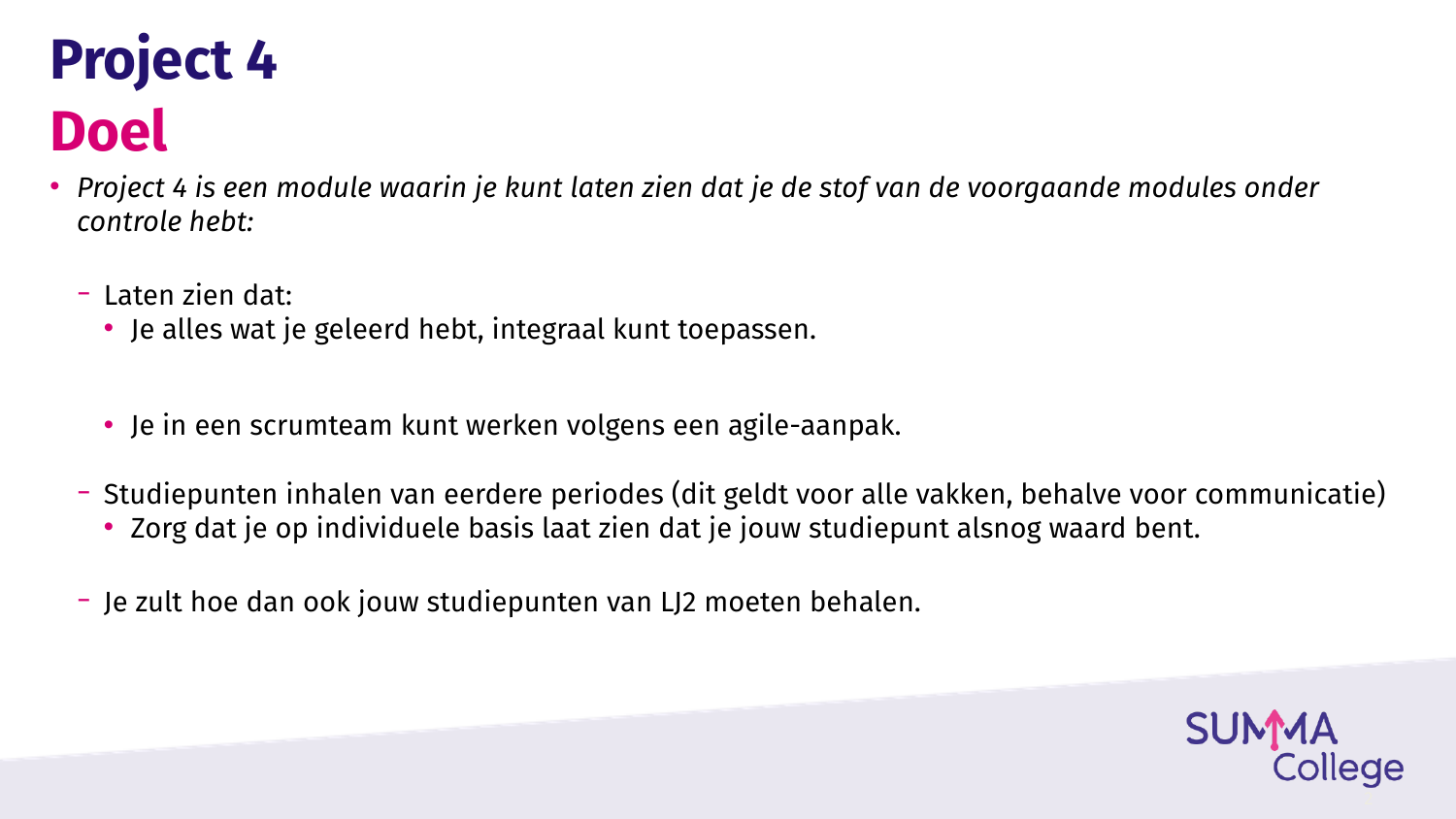

# Project 4
Doel
Project 4 is een module waarin je kunt laten zien dat je de stof van de voorgaande modules onder controle hebt:

Laten zien dat:
Je alles wat je geleerd hebt, integraal kunt toepassen.

Je in een scrumteam kunt werken volgens een agile-aanpak.

Studiepunten inhalen van eerdere periodes (dit geldt voor alle vakken, behalve voor communicatie)
Zorg dat je op individuele basis laat zien dat je jouw studiepunt alsnog waard bent.

Je zult hoe dan ook jouw studiepunten van LJ2 moeten behalen.